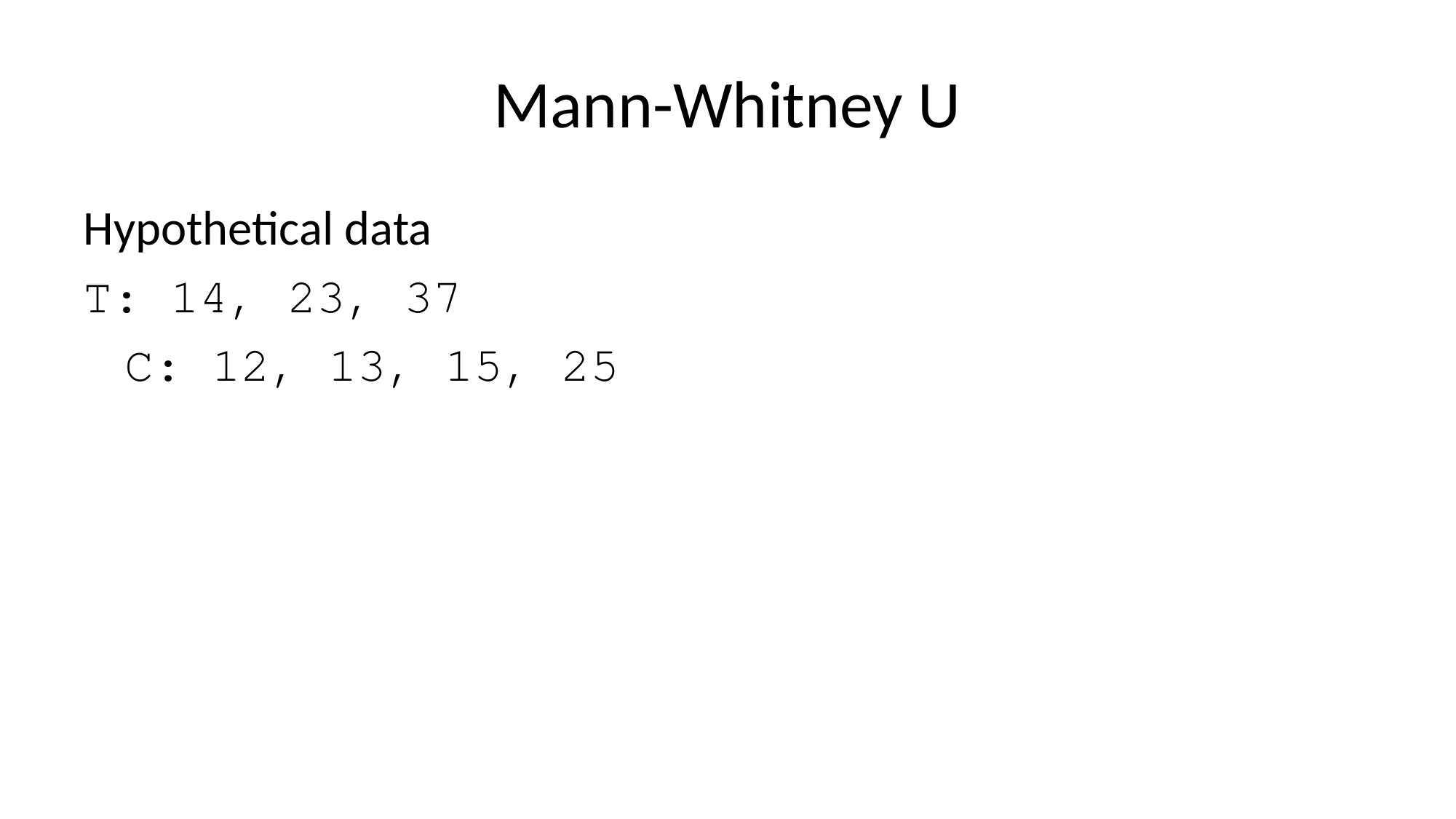

# Mann-Whitney U
Hypothetical data
T: 14, 23, 37
C: 12, 13, 15, 25